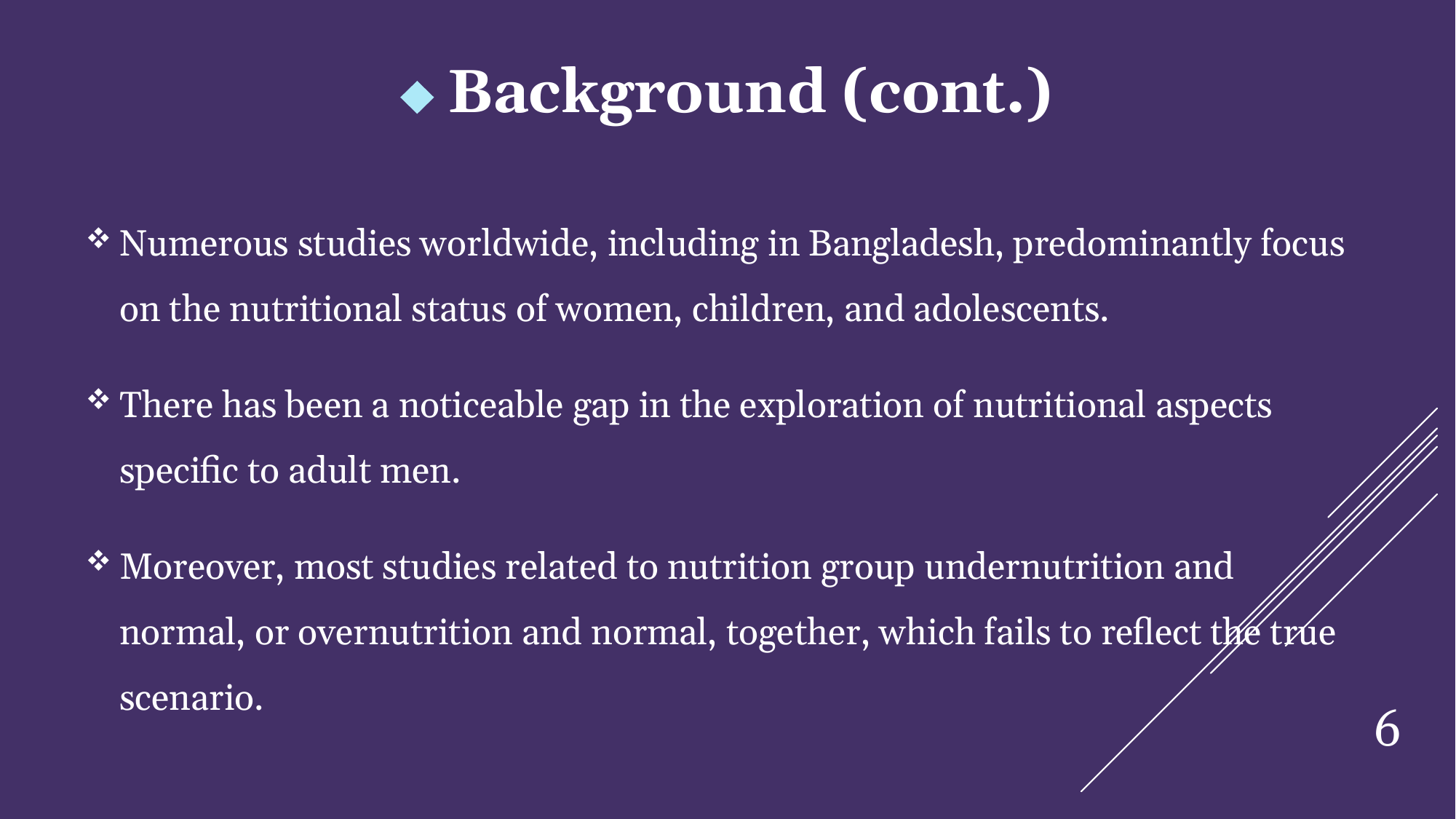

# ♦ Background (cont.)
Numerous studies worldwide, including in Bangladesh, predominantly focus on the nutritional status of women, children, and adolescents.
There has been a noticeable gap in the exploration of nutritional aspects specific to adult men.
Moreover, most studies related to nutrition group undernutrition and normal, or overnutrition and normal, together, which fails to reflect the true scenario.
6